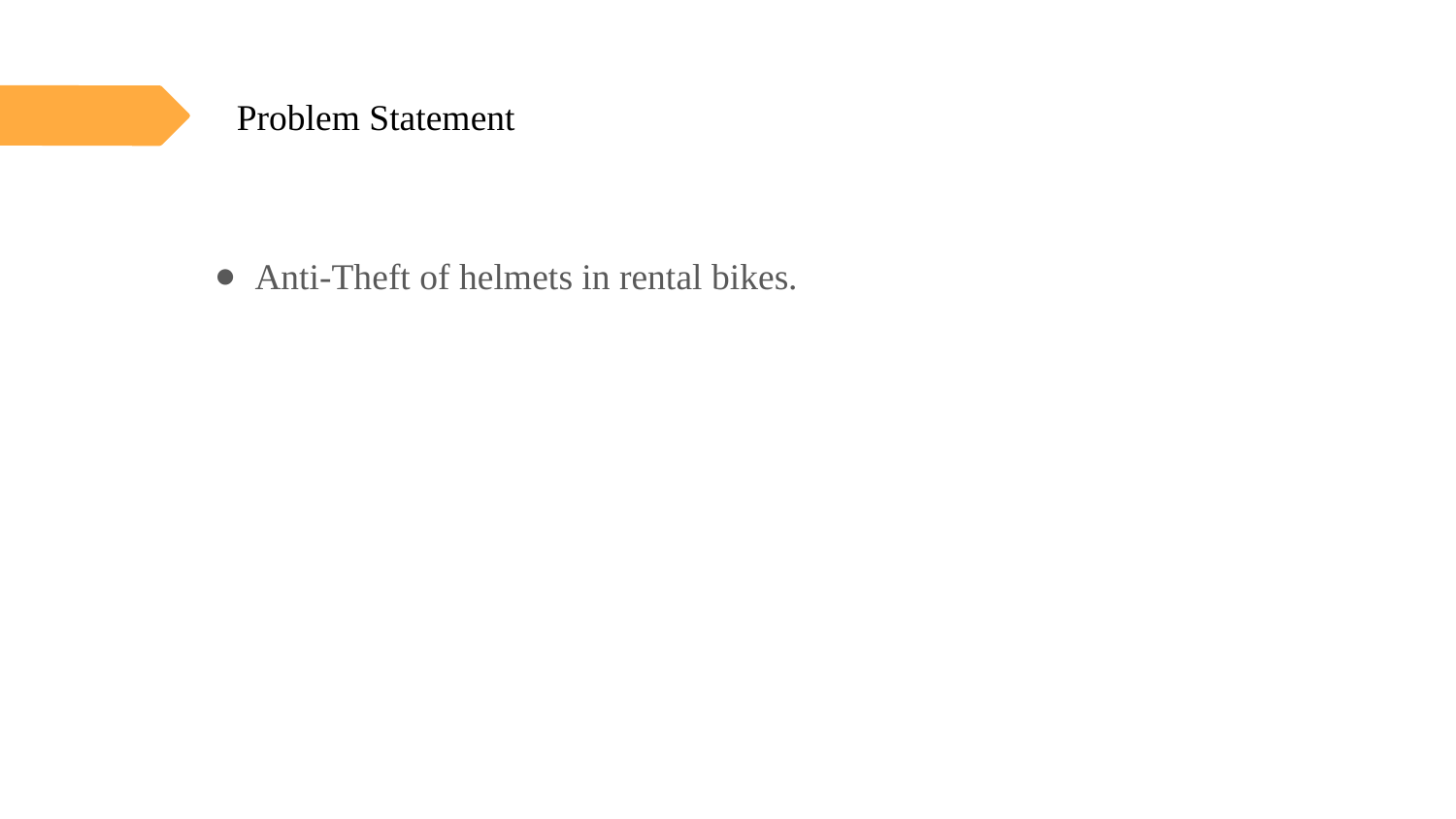

# Problem Statement
Anti-Theft of helmets in rental bikes.